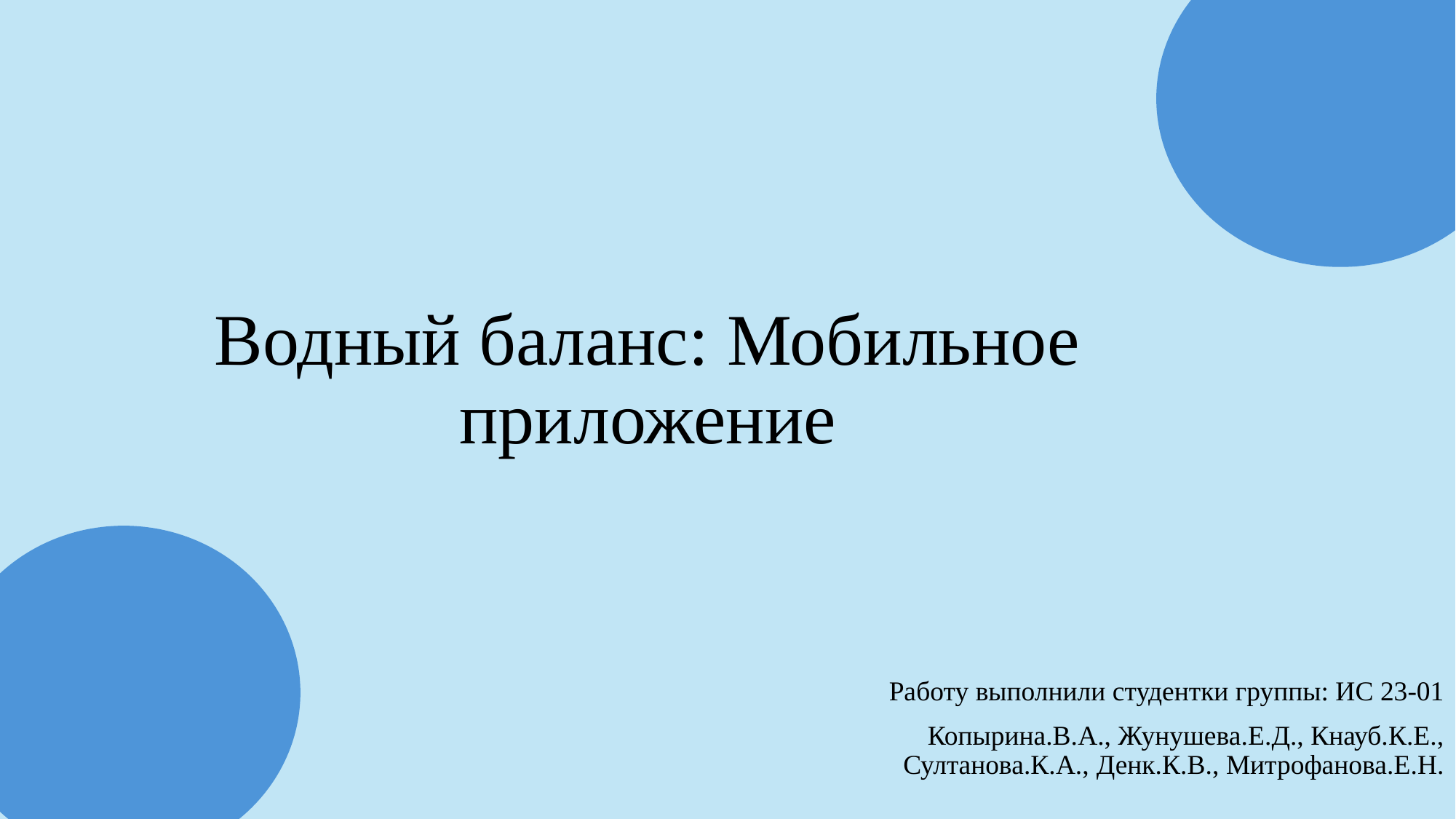

# Водный баланс: Мобильное приложение

Работу выполнили студентки группы: ИС 23-01
Копырина.В.А., Жунушева.Е.Д., Кнауб.К.Е., Султанова.К.А., Денк.К.В., Митрофанова.Е.Н.